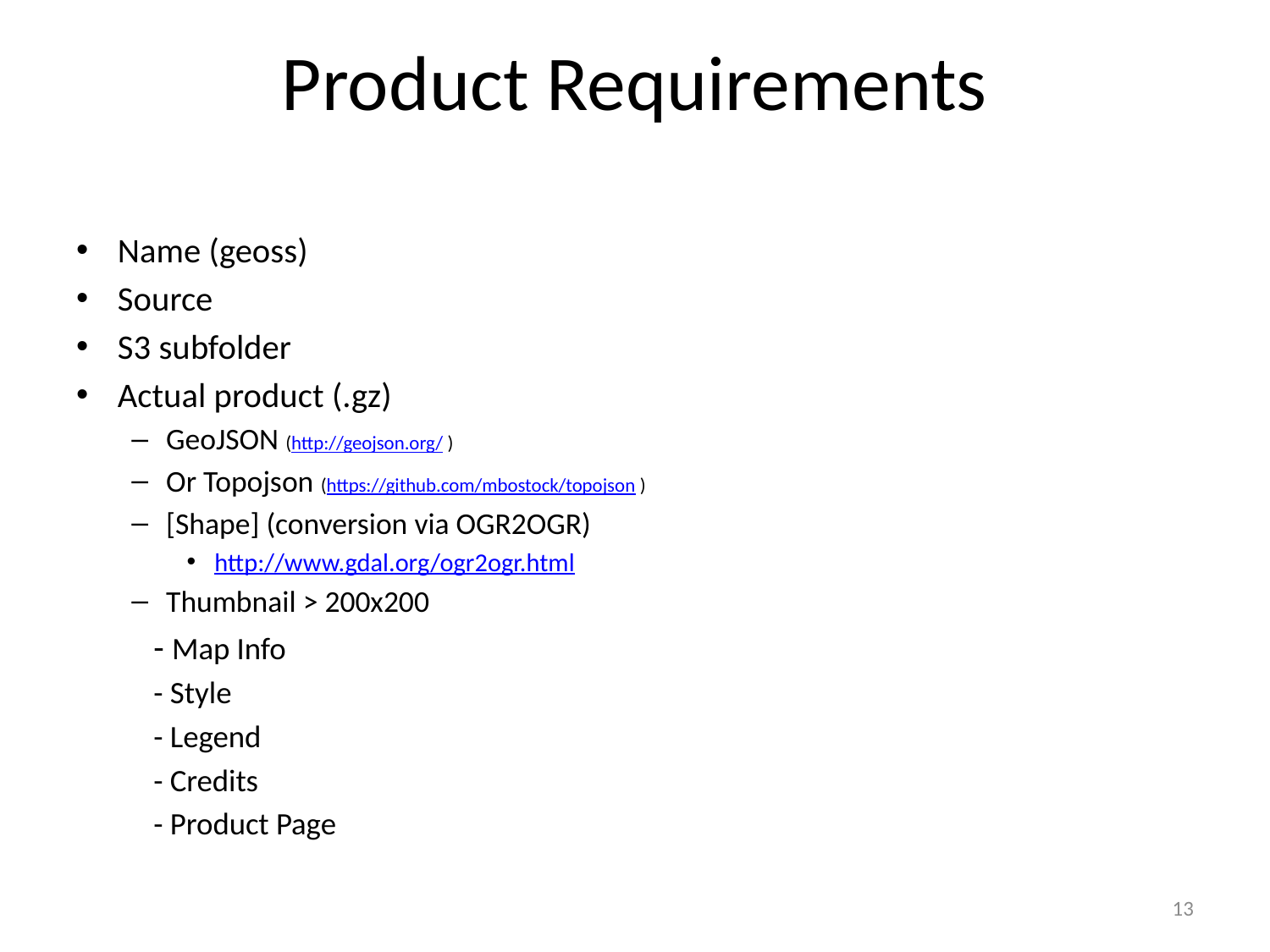

# Product Requirements
Name (geoss)
Source
S3 subfolder
Actual product (.gz)
GeoJSON (http://geojson.org/ )
Or Topojson (https://github.com/mbostock/topojson )
[Shape] (conversion via OGR2OGR)
http://www.gdal.org/ogr2ogr.html
Thumbnail > 200x200
	- Map Info
		- Style
		- Legend
		- Credits
	- Product Page
13